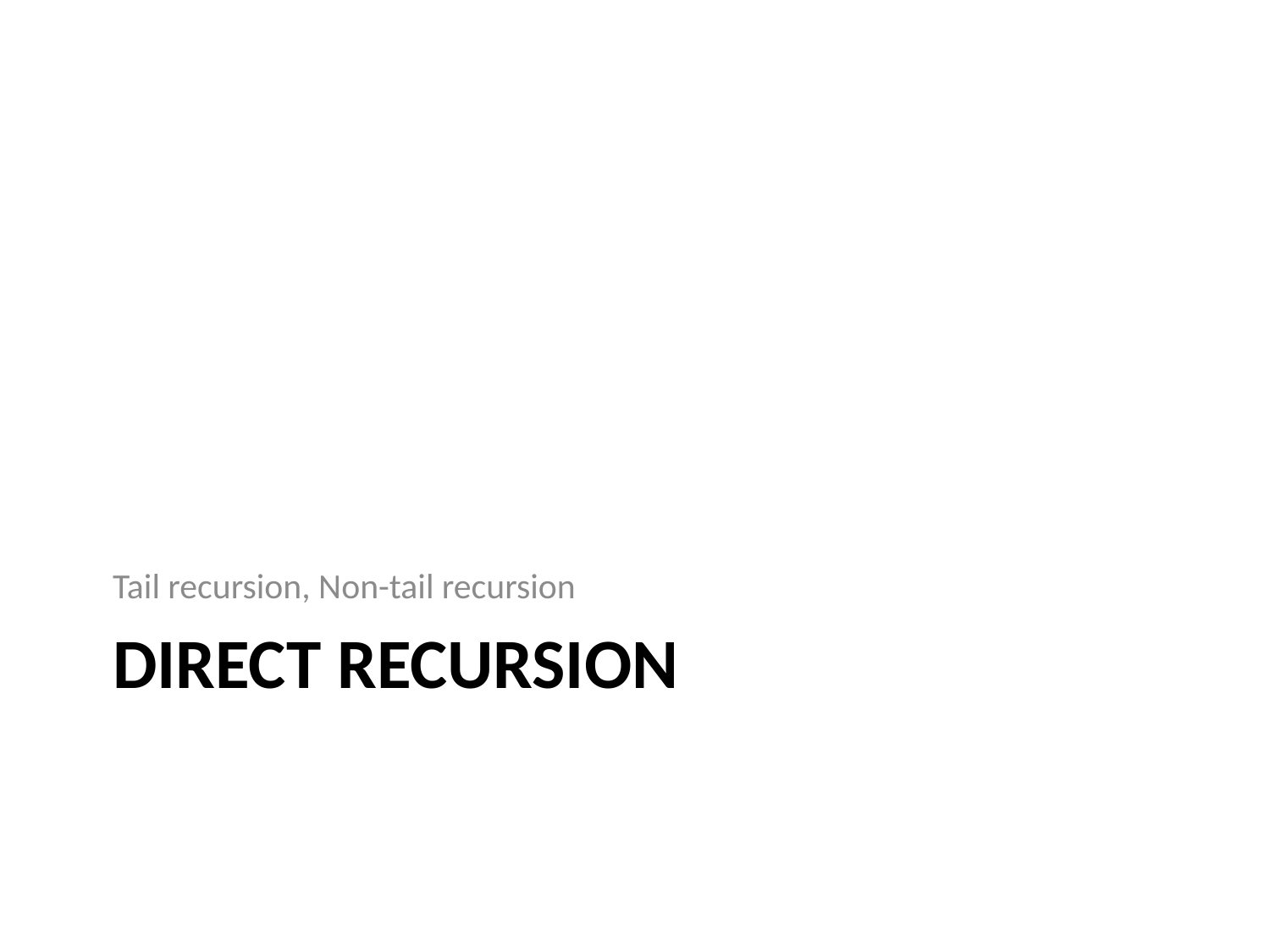

Tail recursion, Non-tail recursion
# Direct recursion